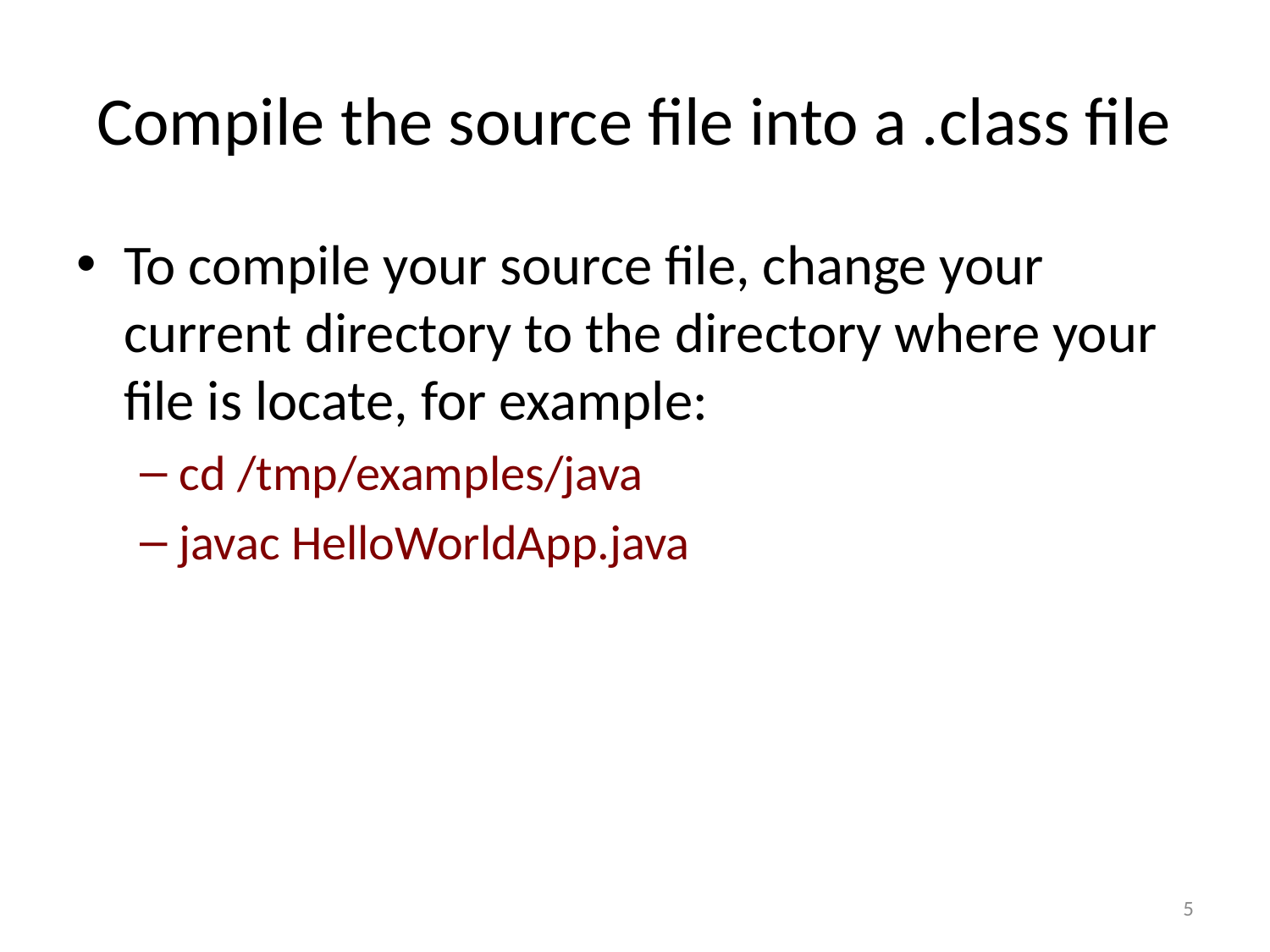

# Compile the source file into a .class file
To compile your source file, change your current directory to the directory where your file is locate, for example:
cd /tmp/examples/java
javac HelloWorldApp.java

5